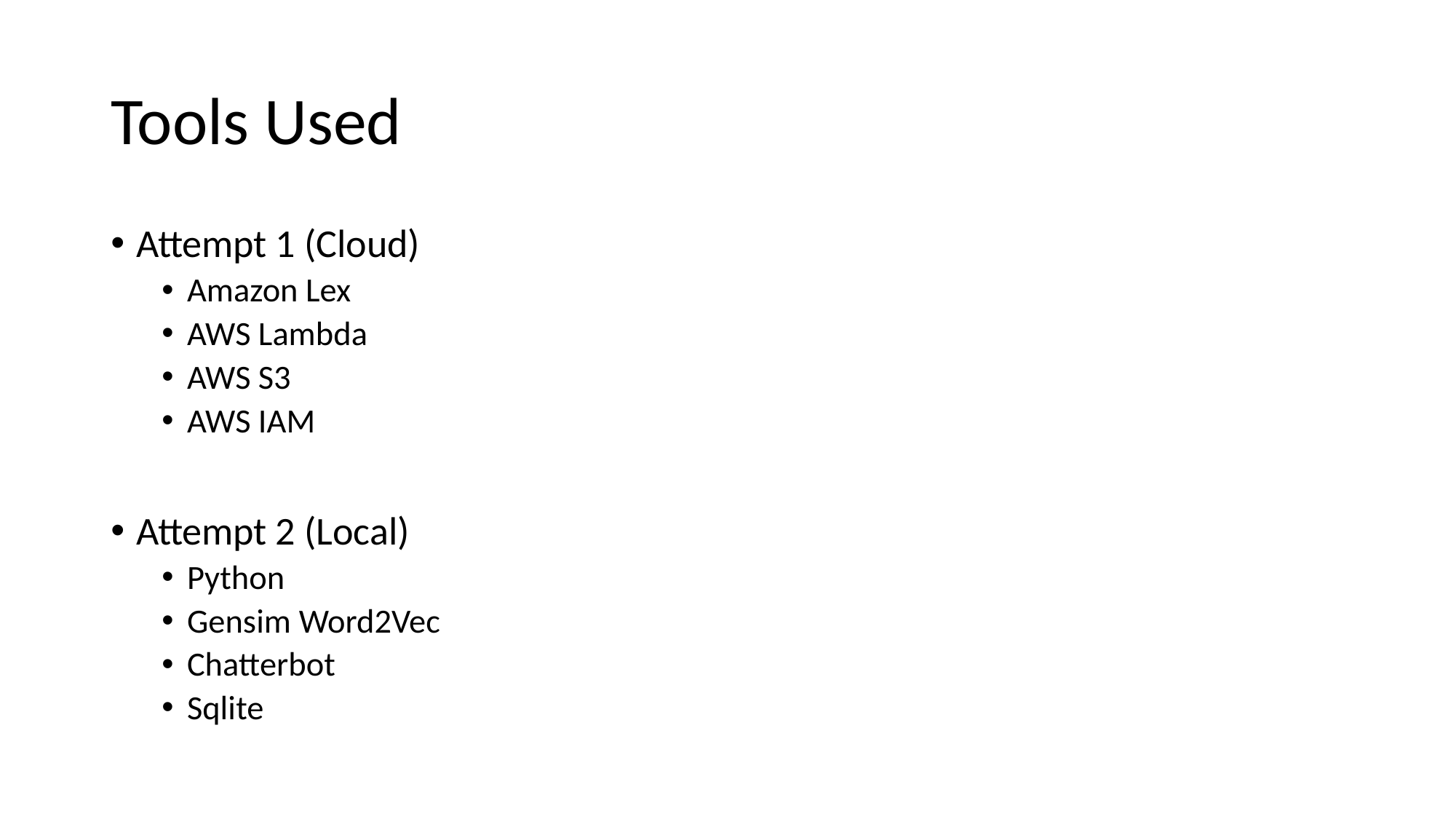

# Tools Used
Attempt 1 (Cloud)
Amazon Lex
AWS Lambda
AWS S3
AWS IAM

Attempt 2 (Local)
Python
Gensim Word2Vec
Chatterbot
Sqlite